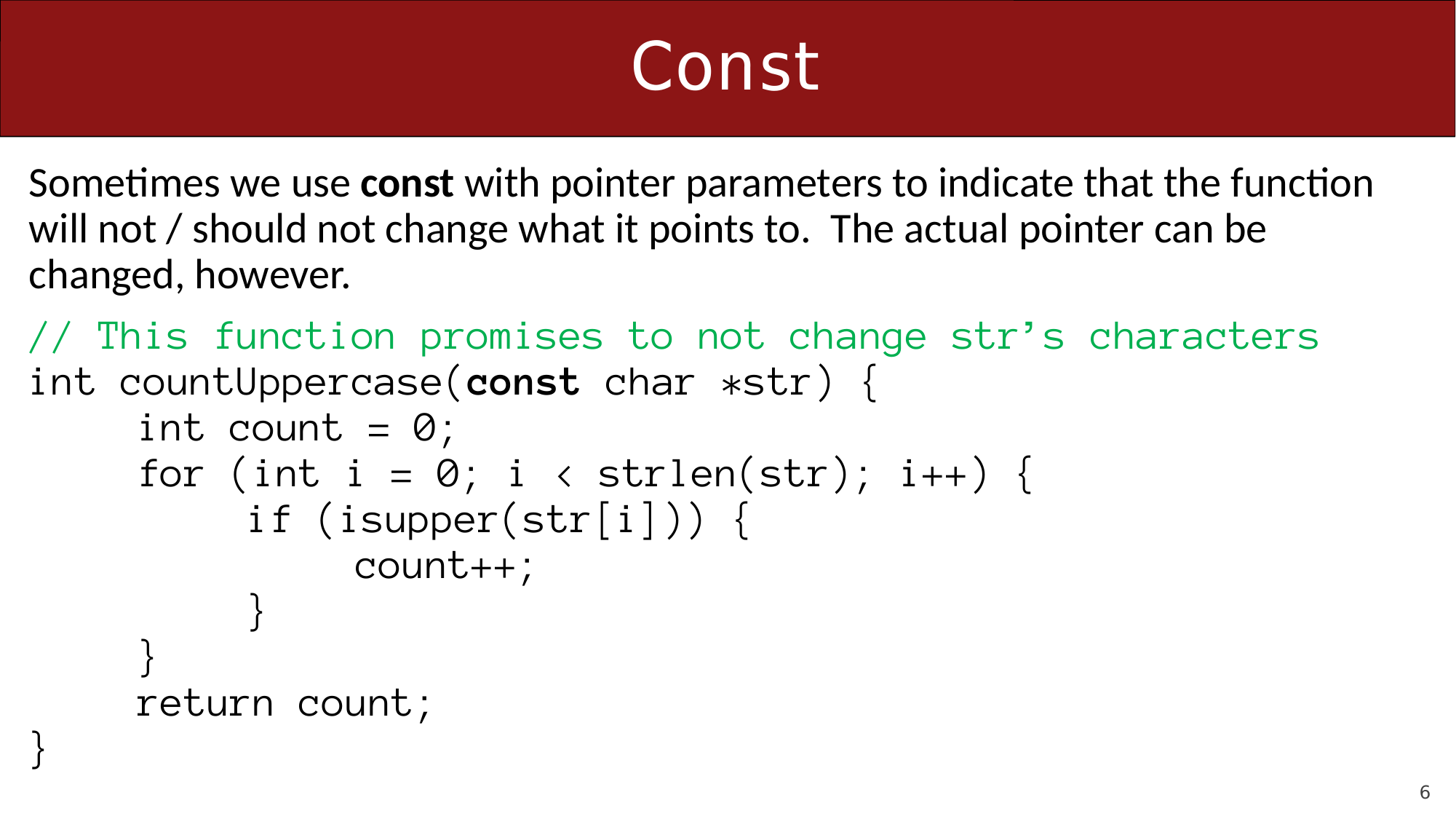

# Const
Sometimes we use const with pointer parameters to indicate that the function will not / should not change what it points to.  The actual pointer can be changed, however.
// This function promises to not change str’s characters
int countUppercase(const char *str) {
	int count = 0;
	for (int i = 0; i < strlen(str); i++) {
		if (isupper(str[i])) {
			count++;
		}
	}
	return count;
}